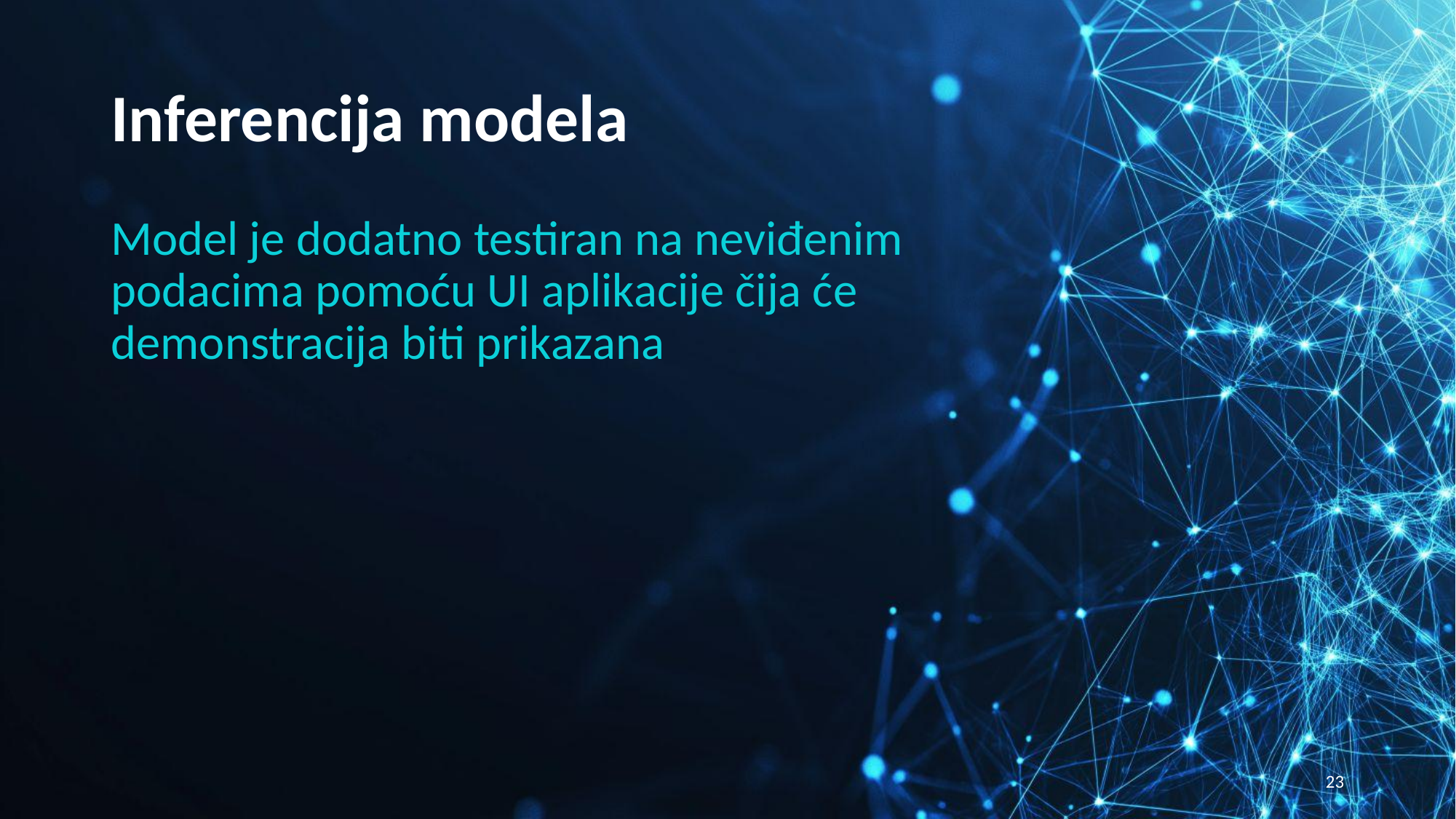

# Inferencija modela
Model je dodatno testiran na neviđenim podacima pomoću UI aplikacije čija će demonstracija biti prikazana
23